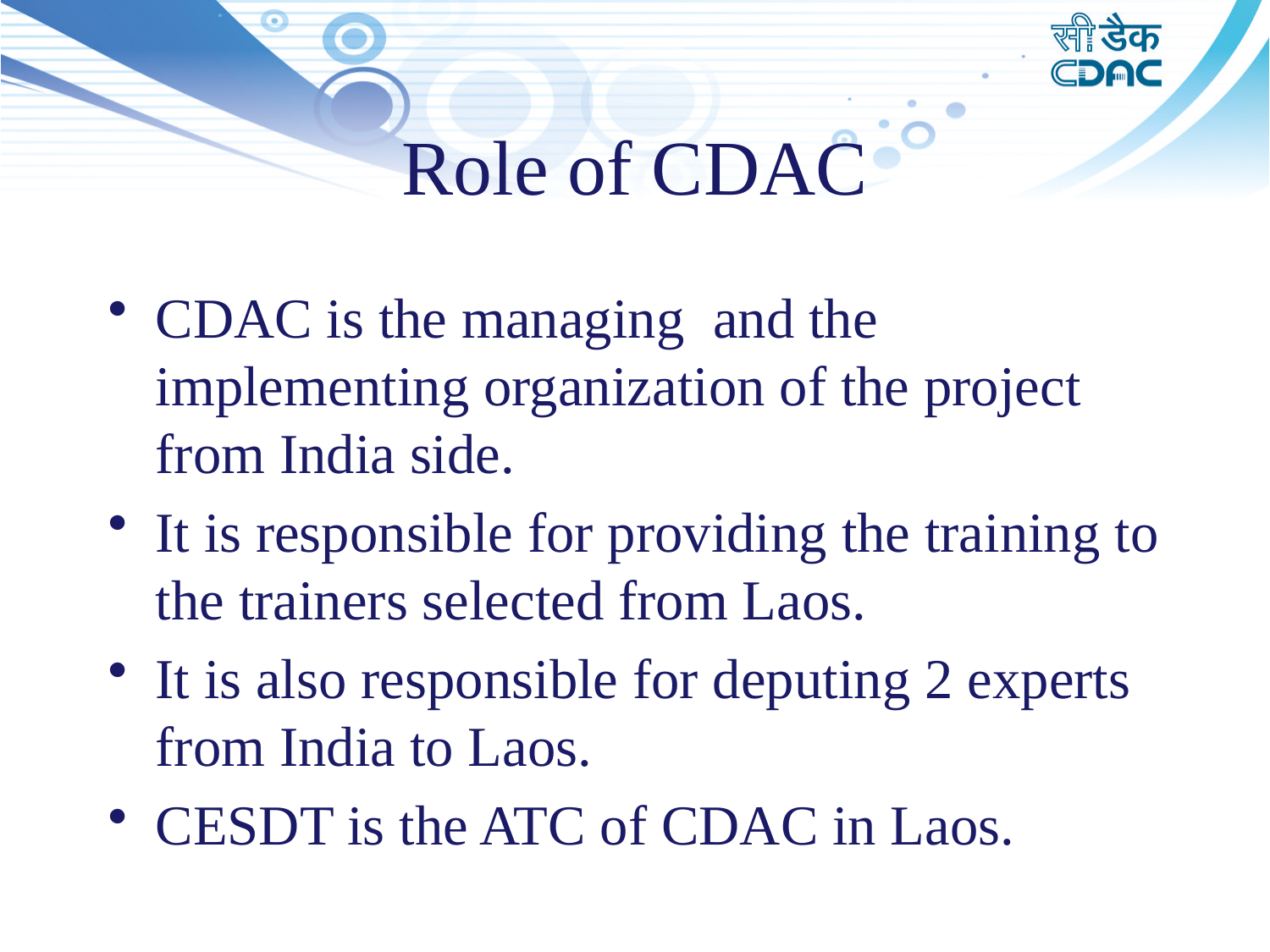

# Role of CDAC
CDAC is the managing  and the implementing organization of the project from India side.
It is responsible for providing the training to the trainers selected from Laos.
It is also responsible for deputing 2 experts from India to Laos.
CESDT is the ATC of CDAC in Laos.